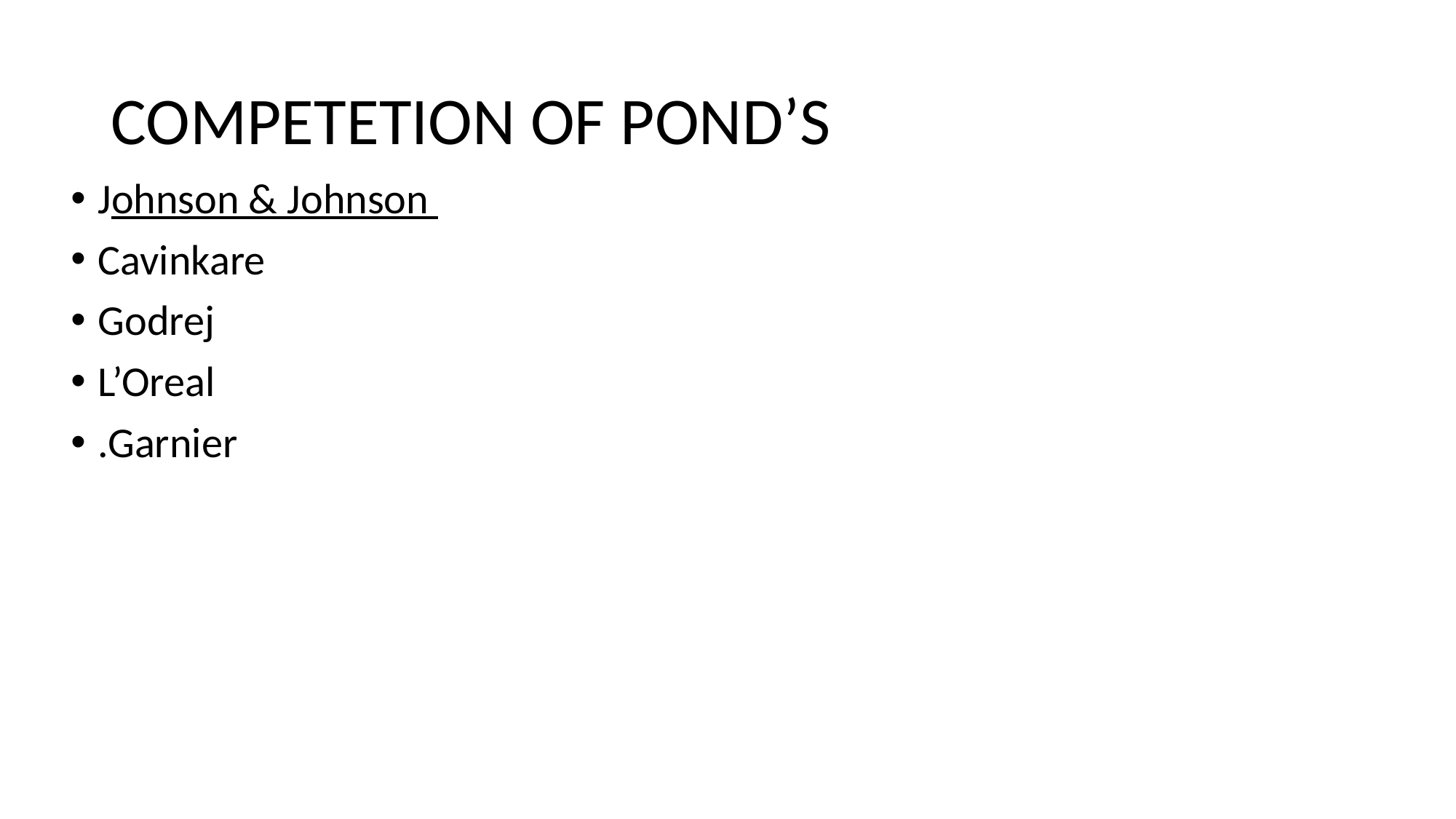

# COMPETETION OF POND’S
Johnson & Johnson
Cavinkare
Godrej
L’Oreal
.Garnier